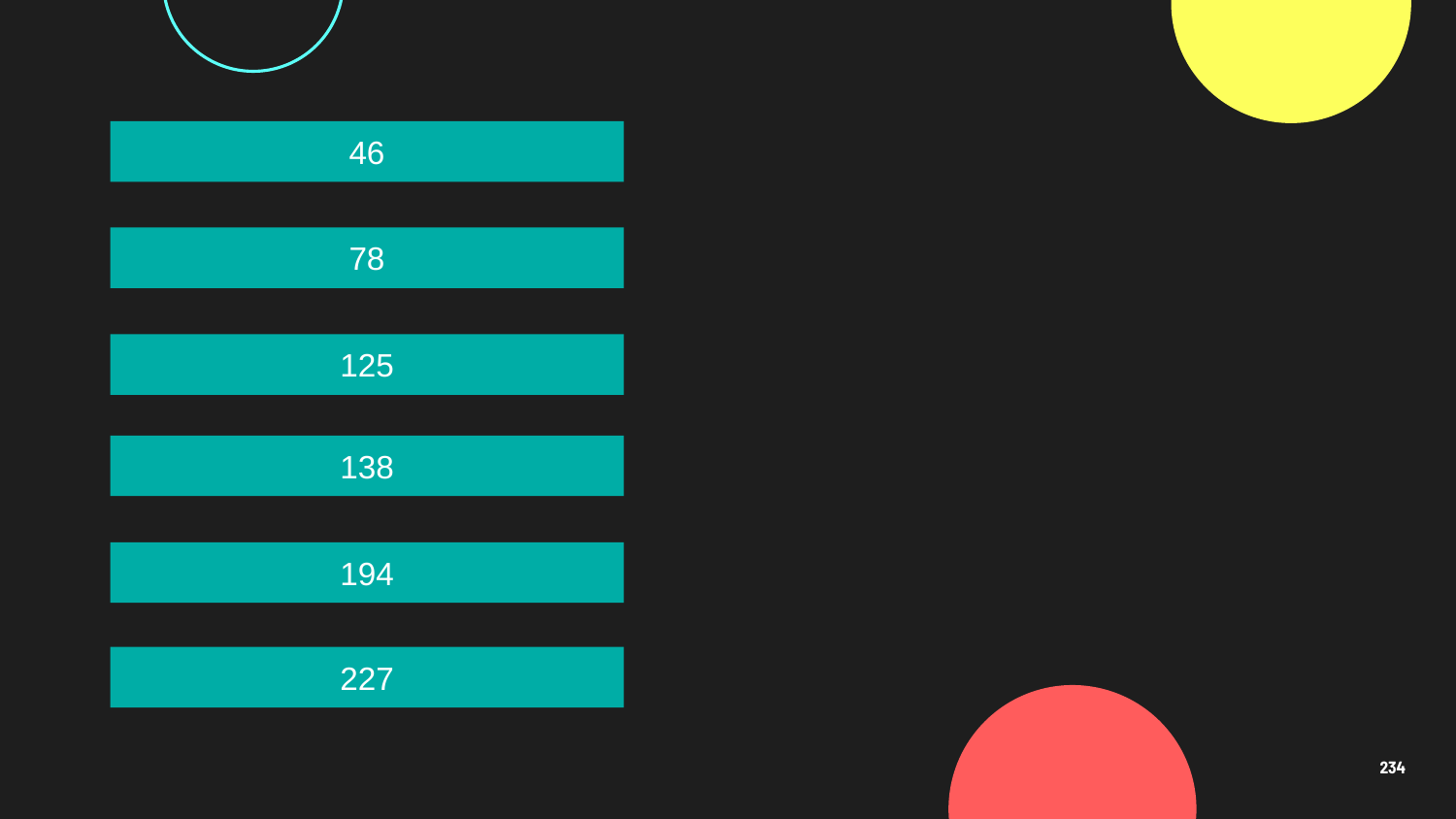

46
78
125
138
194
227
234